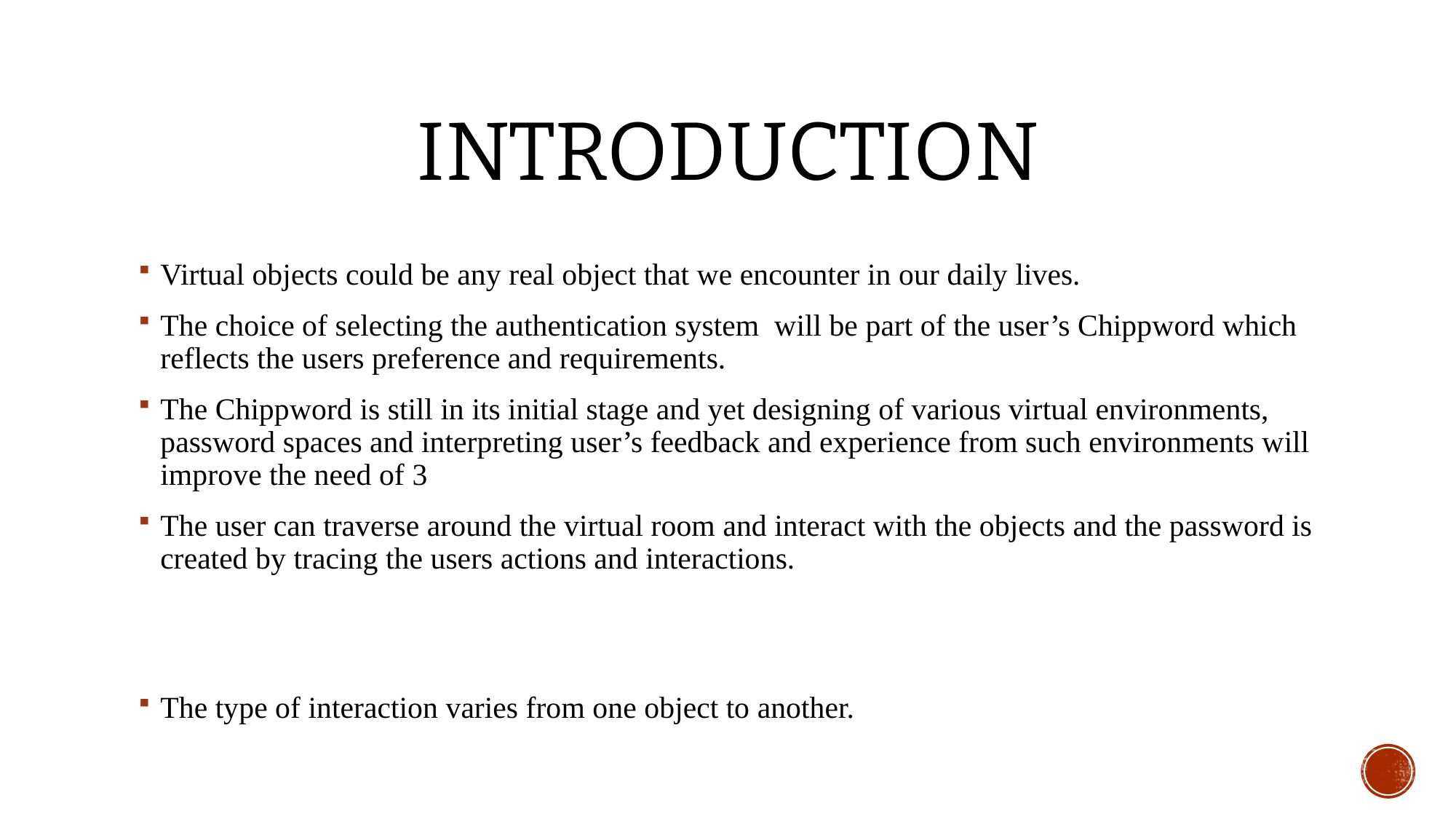

# INTRODUCTION
Virtual objects could be any real object that we encounter in our daily lives.
The choice of selecting the authentication system  will be part of the user’s Chippword which reflects the users preference and requirements.
The Chippword is still in its initial stage and yet designing of various virtual environments, password spaces and interpreting user’s feedback and experience from such environments will improve the need of 3
The user can traverse around the virtual room and interact with the objects and the password is created by tracing the users actions and interactions.
The type of interaction varies from one object to another.